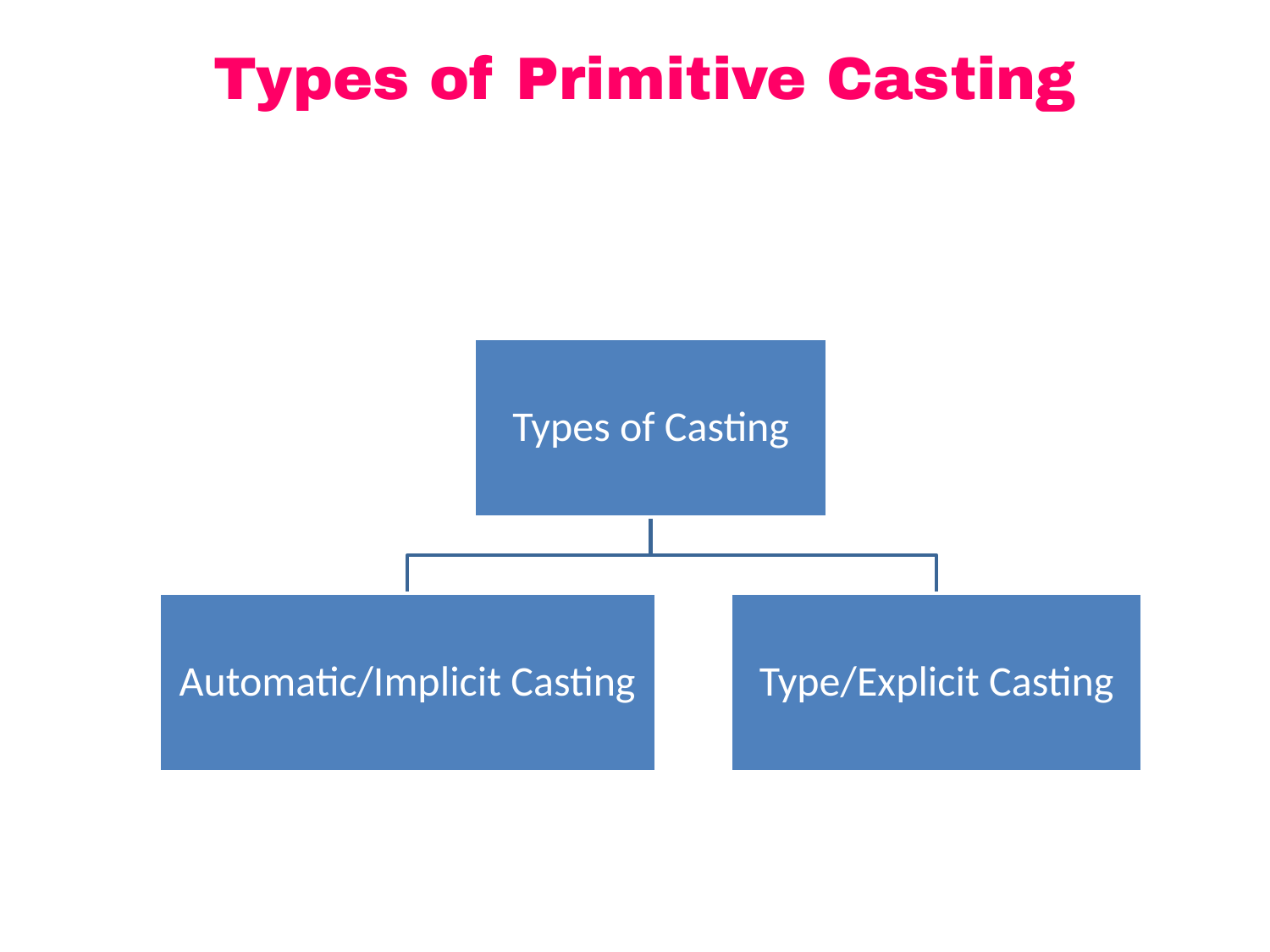

# Types of Primitive Casting

Types of Casting

Automatic/Implicit Casting

Type/Explicit Casting